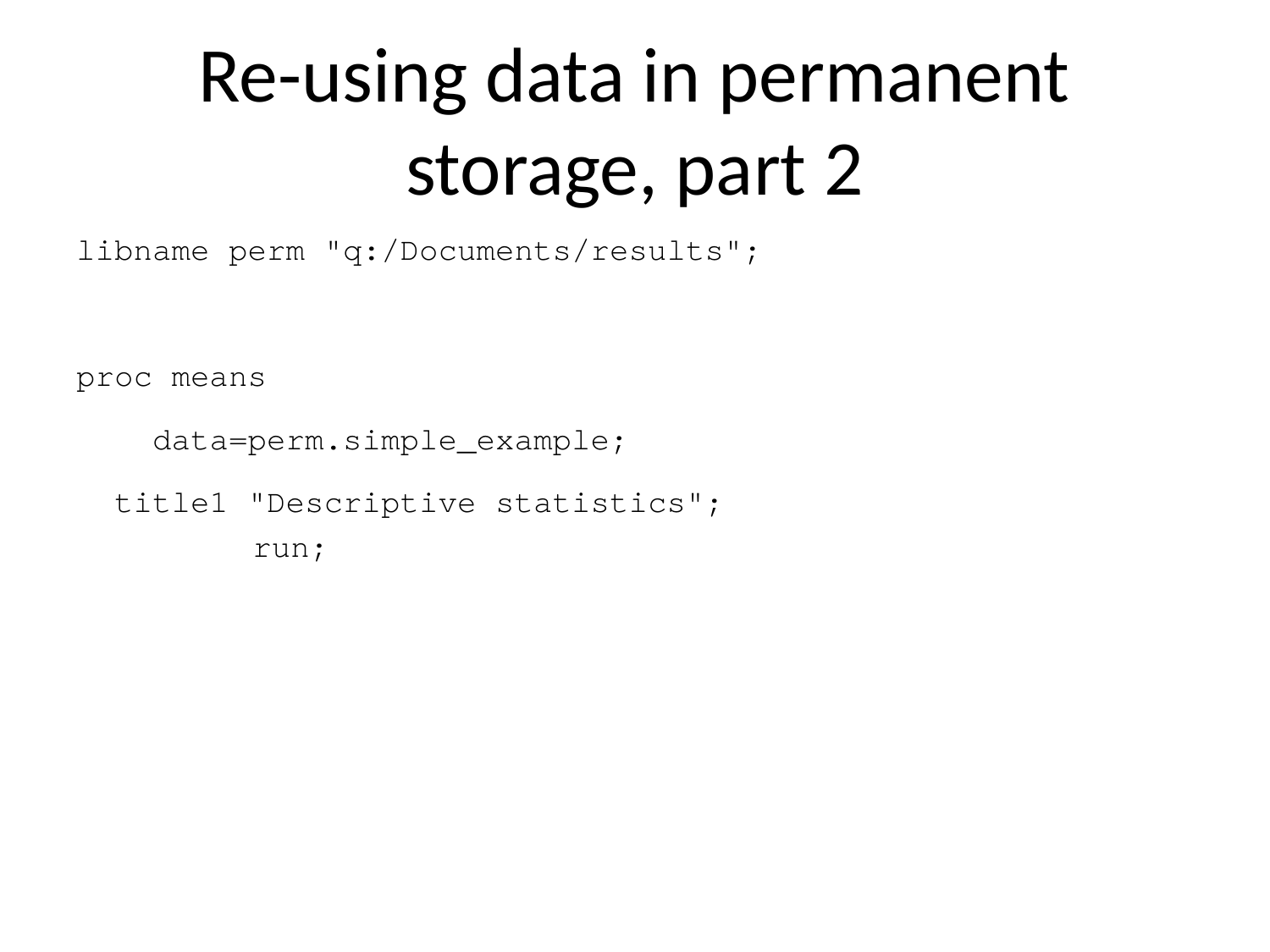

# Re-using data in permanent storage, part 2
libname perm "q:/Documents/results";

proc means
    data=perm.simple_example;
  title1 "Descriptive statistics";
run;